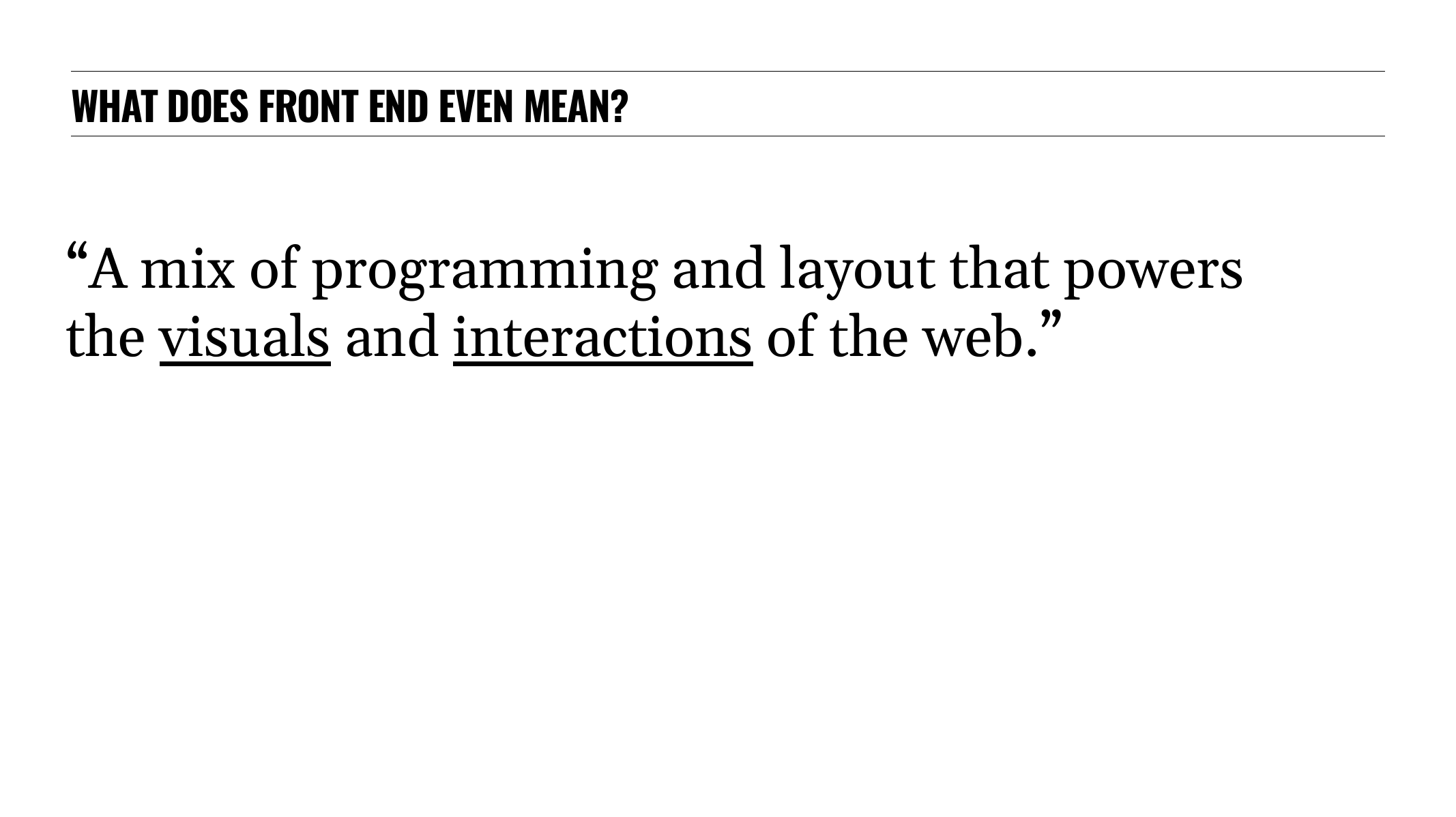

What does Front End even mean?
“A mix of programming and layout that powers the visuals and interactions of the web.”